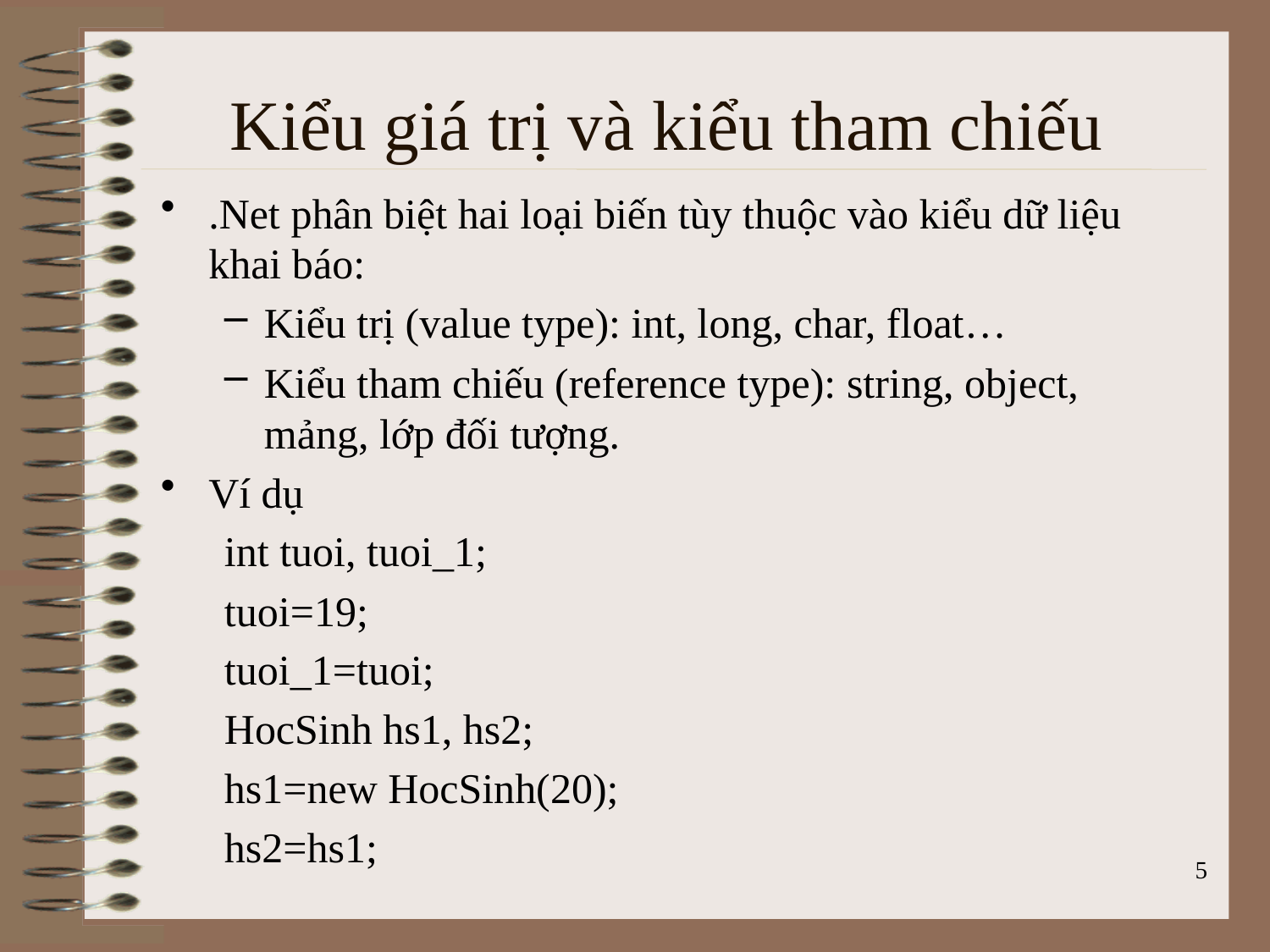

# Kiểu giá trị và kiểu tham chiếu
.Net phân biệt hai loại biến tùy thuộc vào kiểu dữ liệu khai báo:
Kiểu trị (value type): int, long, char, float…
Kiểu tham chiếu (reference type): string, object, mảng, lớp đối tượng.
Ví dụ
int tuoi, tuoi_1;
tuoi=19;
tuoi_1=tuoi;
HocSinh hs1, hs2;
hs1=new HocSinh(20);
hs2=hs1;
5